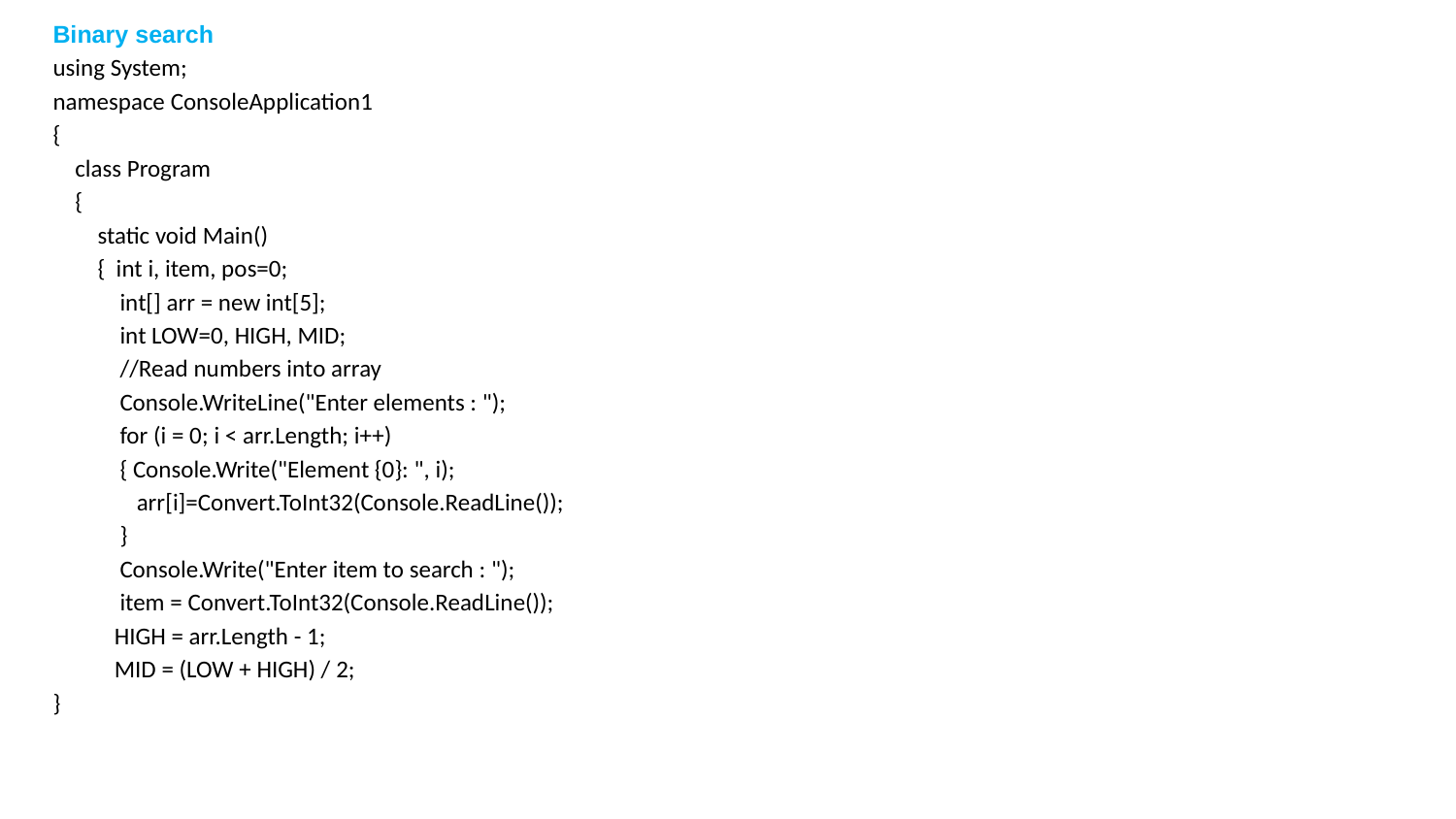

Binary search
using System;
namespace ConsoleApplication1
{
    class Program
    {
        static void Main()
        {  int i, item, pos=0;
            int[] arr = new int[5];
            int LOW=0, HIGH, MID;
            //Read numbers into array
            Console.WriteLine("Enter elements : ");
            for (i = 0; i < arr.Length; i++)
            { Console.Write("Element {0}: ", i);
               arr[i]=Convert.ToInt32(Console.ReadLine());
            }
            Console.Write("Enter item to search : ");
            item = Convert.ToInt32(Console.ReadLine());
           HIGH = arr.Length - 1;
           MID = (LOW + HIGH) / 2;
}